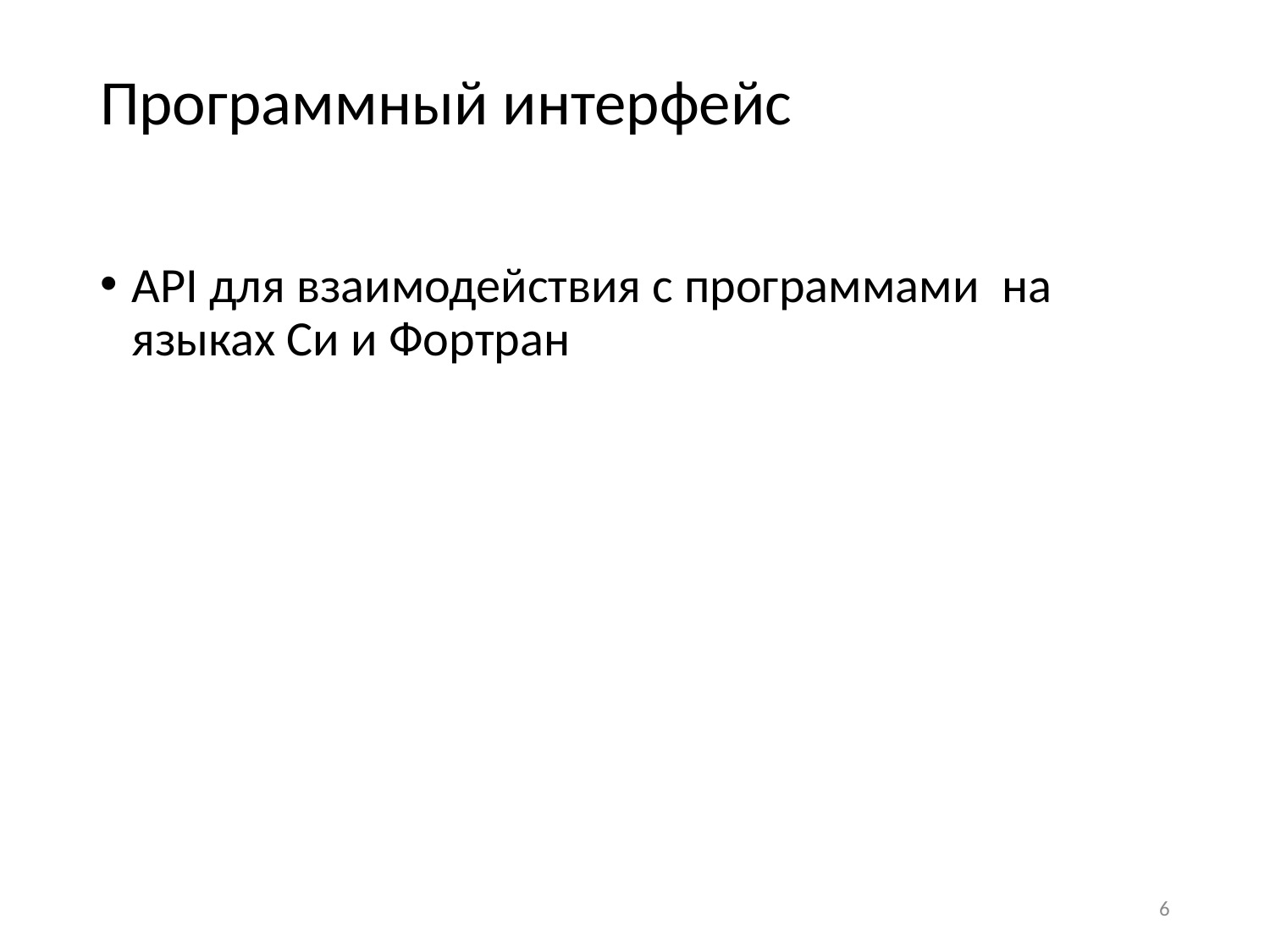

# Программный интерфейс
API для взаимодействия с программами  на языках Си и Фортран

6